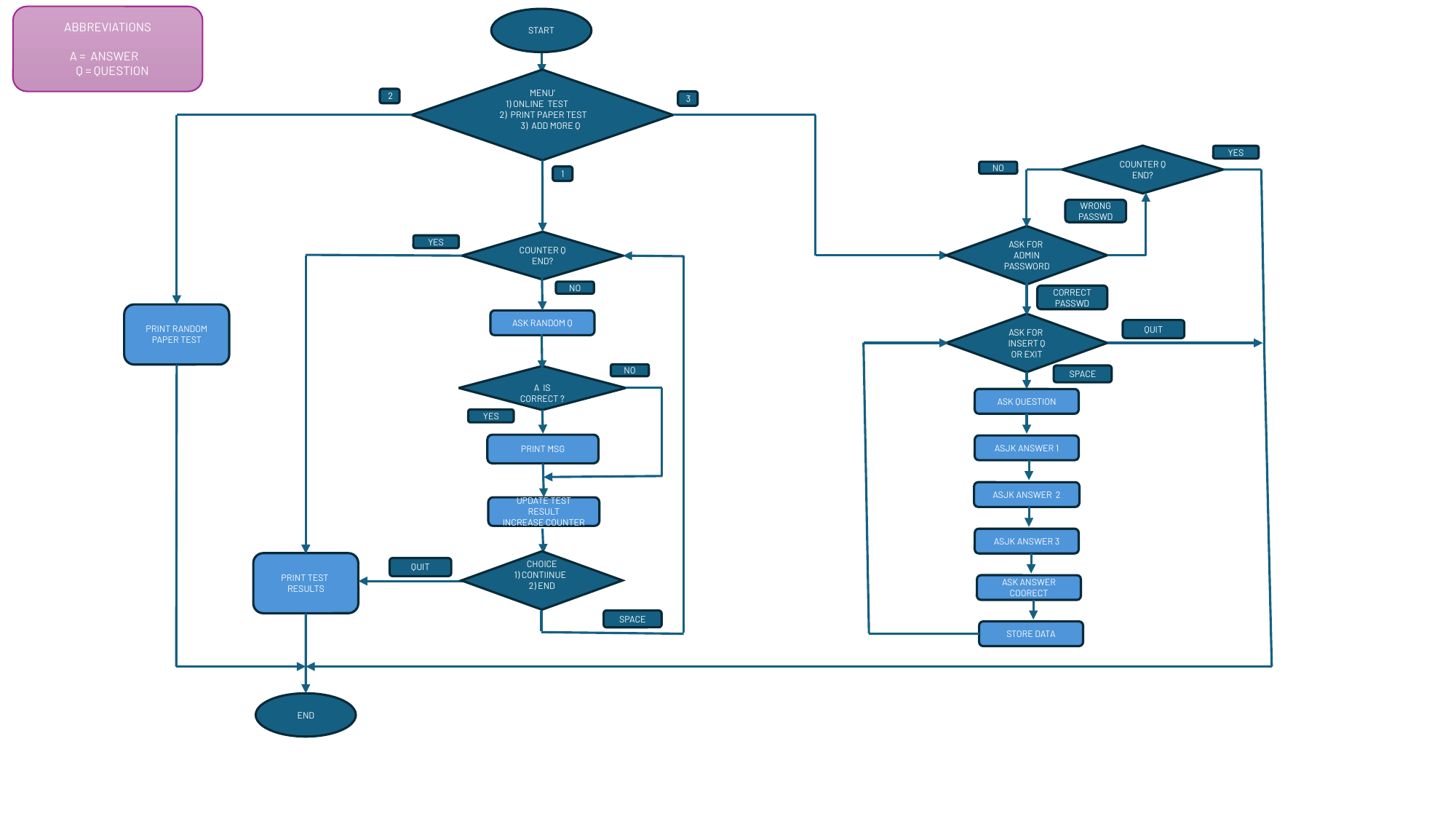

ABBREVIATIONS

A =  ANSWER
    Q = QUESTION
START

MENU’
1) ONLINE  TEST
 2)  PRINT PAPER TEST
            3)  ADD MORE Q

2
3

COUNTER Q END?

YES
NO
1

WRONG PASSWD

ASK FOR  ADMIN
PASSWORD

COUNTER Q END?

YES
NO

CORRECT PASSWD

PRINT RANDOM PAPER TEST

ASK RANDOM Q

ASK FOR  INSERT Q
OR EXIT

QUIT
NO
SPACE

A  IS CORRECT ?

ASK QUESTION
YES
PRINT MSG
ASJK ANSWER 1

ASJK ANSWER  2

UPDATE TEST RESULT
INCREASE COUNTER
ASJK ANSWER 3

CHOICE
1) CONTIINUE   2) END

PRINT TEST
RESULTS

QUIT
ASK ANSWER COORECT
SPACE
STORE DATA
END